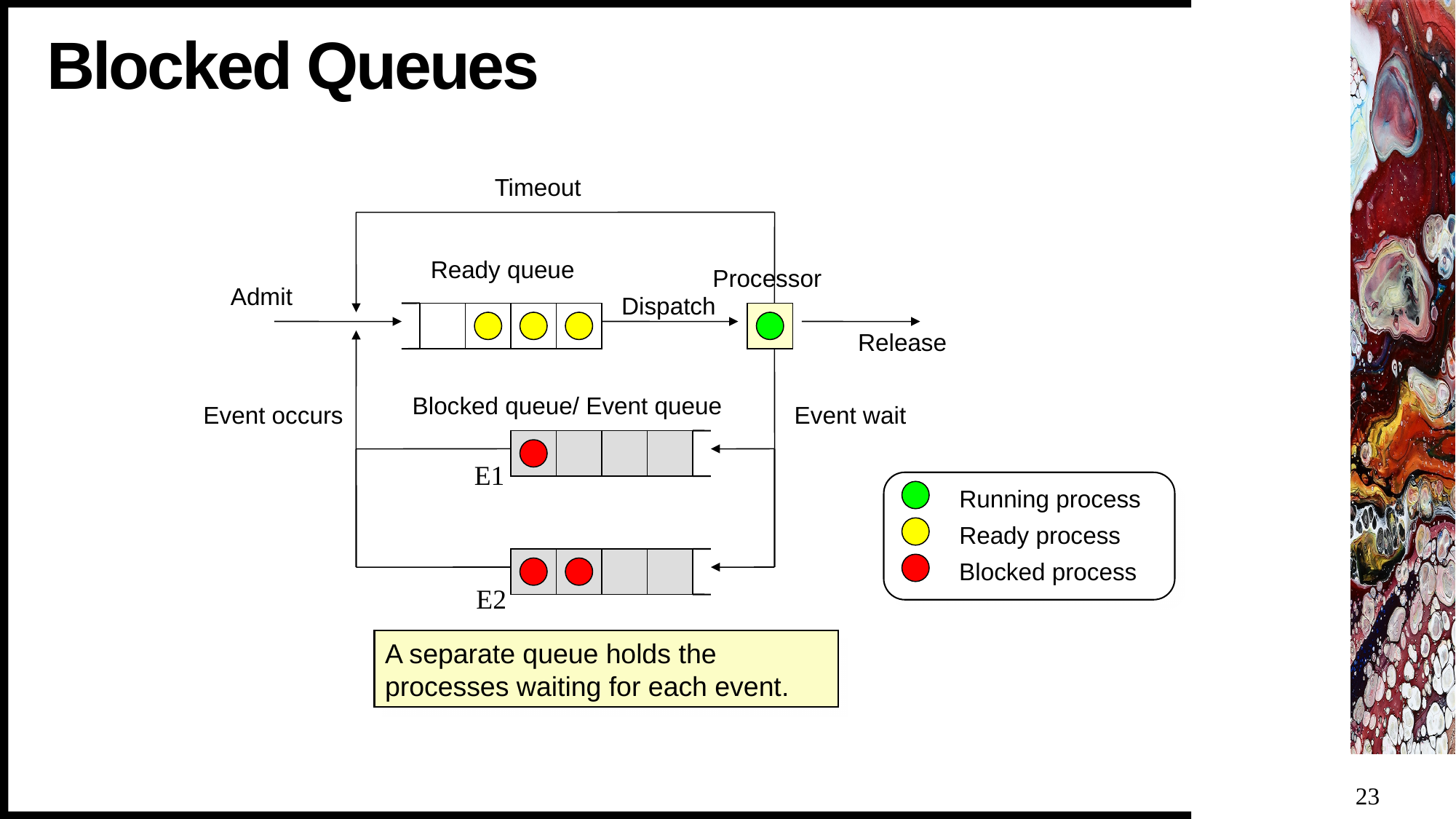

# Blocked Queues
Timeout

Ready queue
Processor
Admit
Dispatch

Release

Blocked queue/ Event queue
Event occurs
Event wait

E1
E2
A separate queue holds the processes waiting for each event.

Running process

Ready process

Blocked process

23